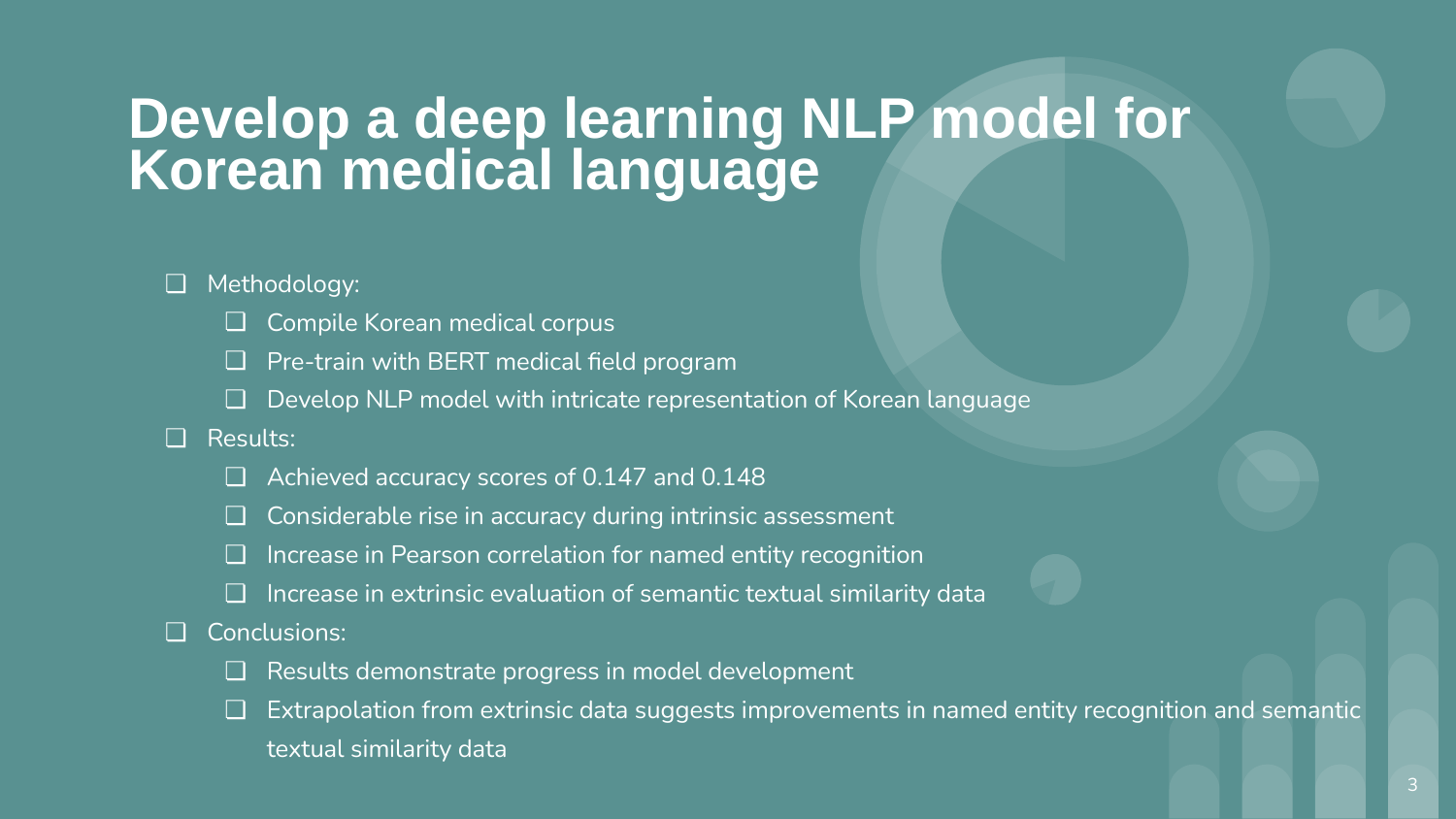

Develop a deep learning NLP model for Korean medical language
Methodology:
Compile Korean medical corpus
Pre-train with BERT medical field program
Develop NLP model with intricate representation of Korean language
Results:
Achieved accuracy scores of 0.147 and 0.148
Considerable rise in accuracy during intrinsic assessment
Increase in Pearson correlation for named entity recognition
Increase in extrinsic evaluation of semantic textual similarity data
Conclusions:
Results demonstrate progress in model development
Extrapolation from extrinsic data suggests improvements in named entity recognition and semantic textual similarity data
3